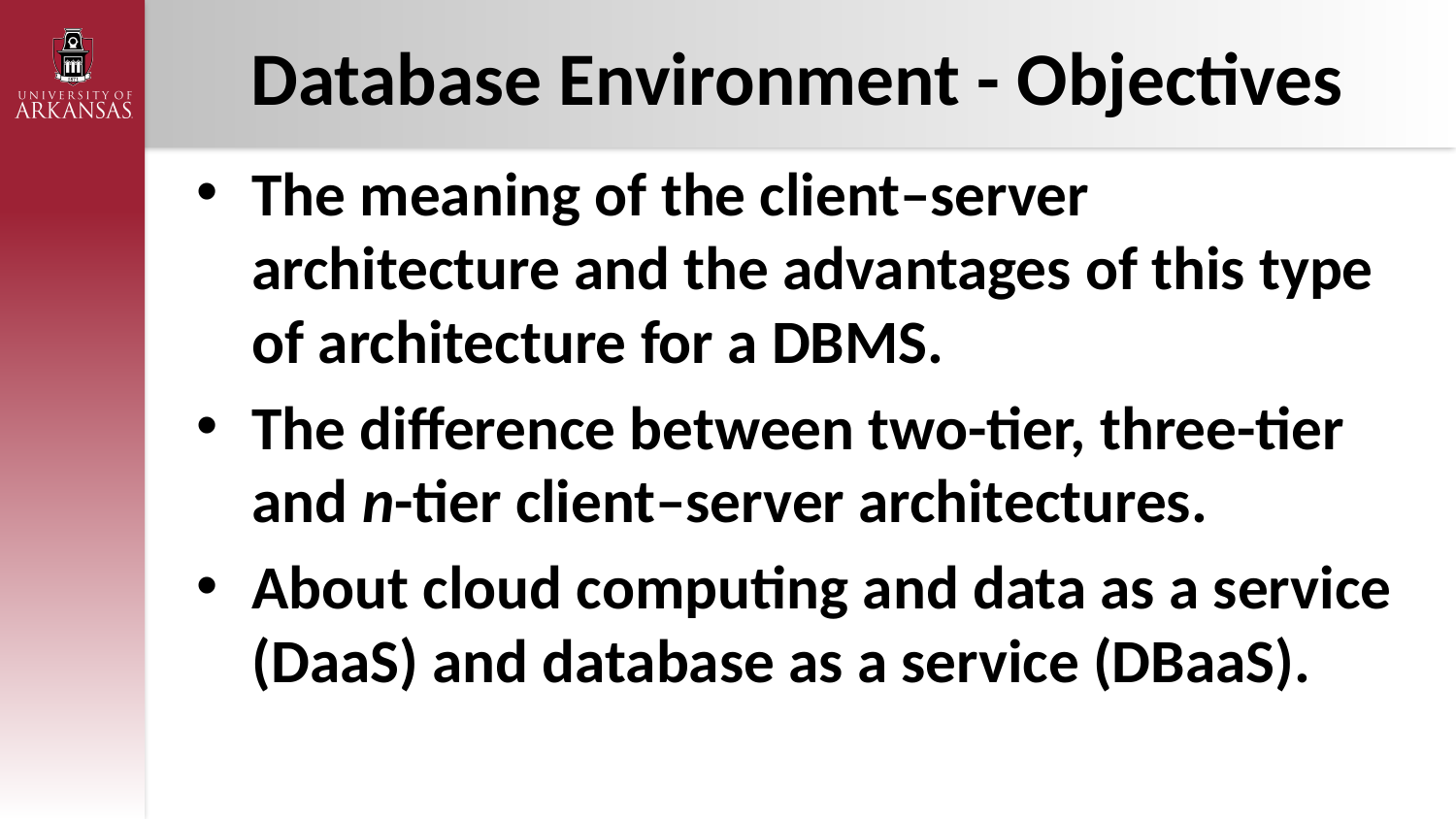

# Database Environment - Objectives
The meaning of the client–server architecture and the advantages of this type of architecture for a DBMS.
The difference between two-tier, three-tier and n-tier client–server architectures.
About cloud computing and data as a service (DaaS) and database as a service (DBaaS).